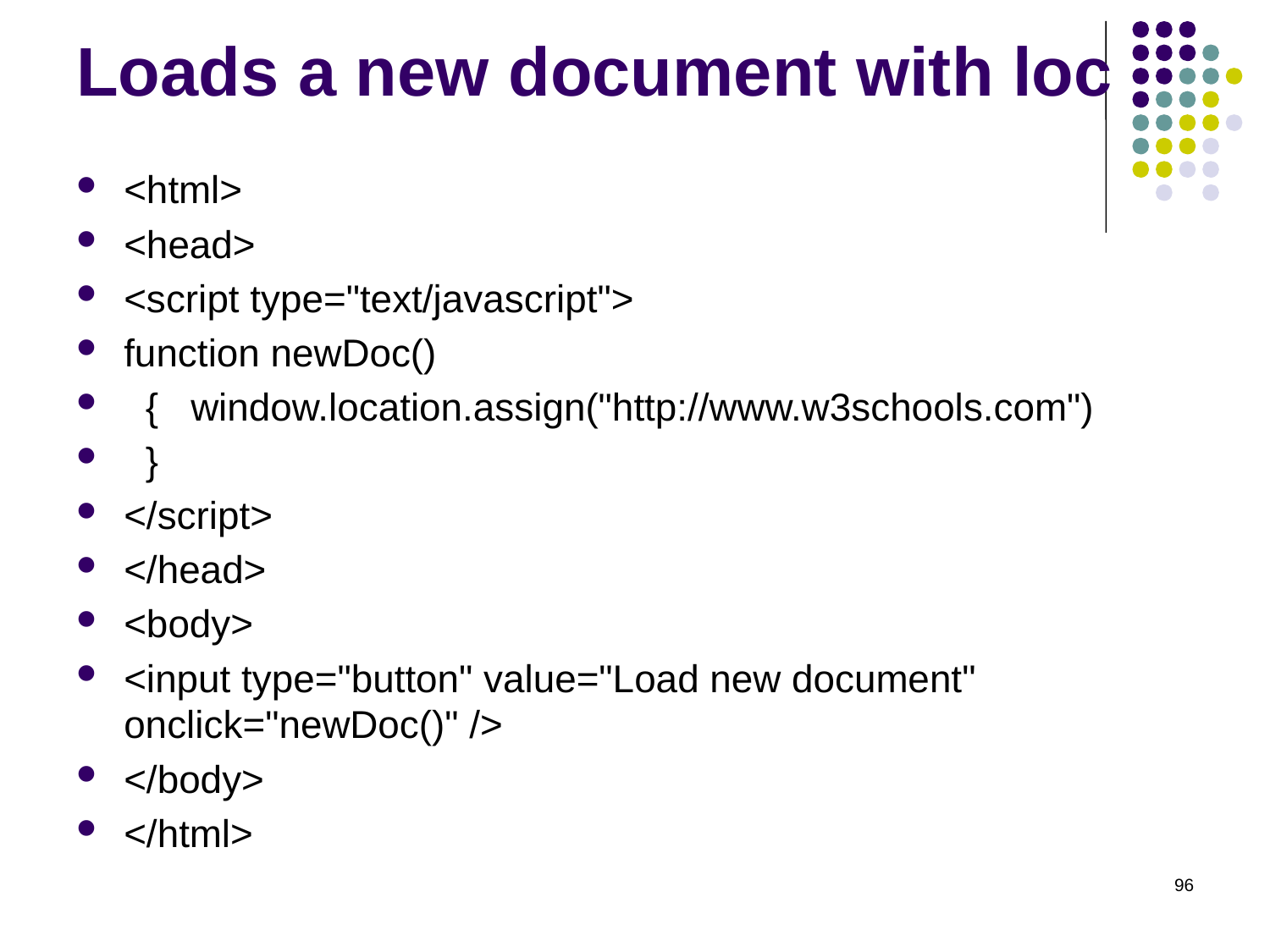

# Loads a new document with loc
<html>
<head>
<script type="text/javascript">
function newDoc()
  {   window.location.assign("http://www.w3schools.com")
  }
</script>
</head>
<body>
<input type="button" value="Load new document" onclick="newDoc()" />
</body>
</html>
96